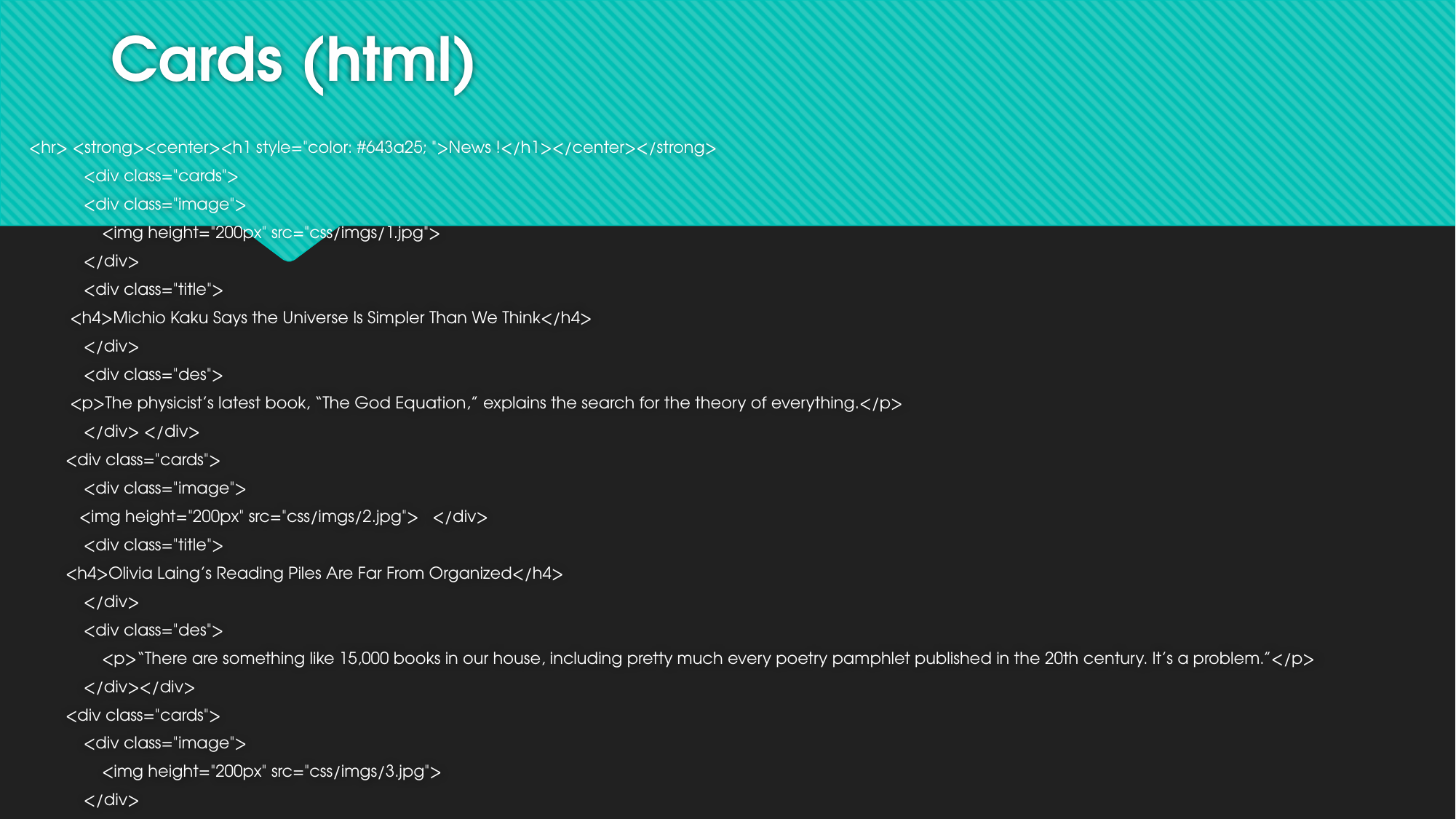

# Cards (html)

    <hr> <strong><center><h1 style="color: #643a25; ">News !</h1></center></strong>
                <div class="cards">
                <div class="image">
                    <img height="200px" src="css/imgs/1.jpg">
                </div>
                <div class="title">
             <h4>Michio Kaku Says the Universe Is Simpler Than We Think</h4>
                </div>
                <div class="des">
             <p>The physicist’s latest book, “The God Equation,” explains the search for the theory of everything.</p>
                </div> </div>
            <div class="cards">
                <div class="image">
               <img height="200px" src="css/imgs/2.jpg">   </div>
                <div class="title">
            <h4>Olivia Laing’s Reading Piles Are Far From Organized</h4>
                </div>
                <div class="des">
                    <p>“There are something like 15,000 books in our house, including pretty much every poetry pamphlet published in the 20th century. It’s a problem.”</p>
                </div></div>
            <div class="cards">
                <div class="image">
                    <img height="200px" src="css/imgs/3.jpg">
                </div>